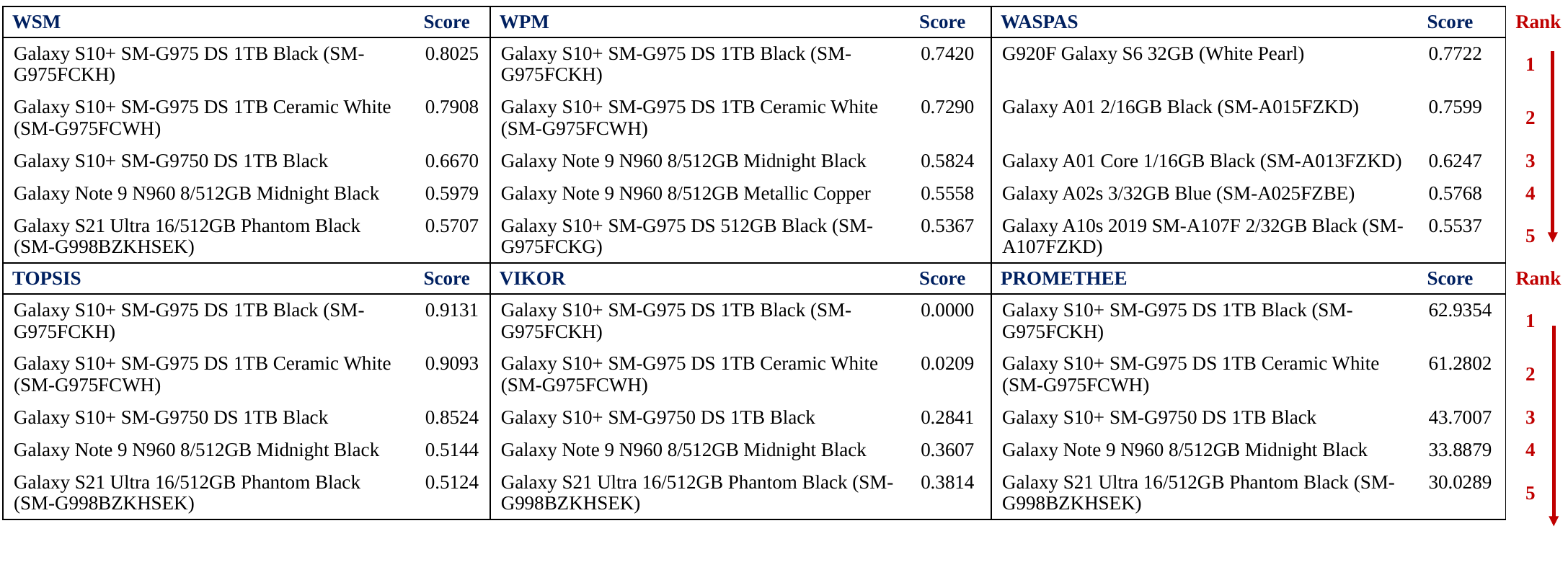

| WSM | Score | WPM | Score | WASPAS | Score | Rank |
| --- | --- | --- | --- | --- | --- | --- |
| Galaxy S10+ SM-G975 DS 1TB Black (SM-G975FCKH) | 0.8025 | Galaxy S10+ SM-G975 DS 1TB Black (SM-G975FCKH) | 0.7420 | G920F Galaxy S6 32GB (White Pearl) | 0.7722 | 1 |
| Galaxy S10+ SM-G975 DS 1TB Ceramic White (SM-G975FCWH) | 0.7908 | Galaxy S10+ SM-G975 DS 1TB Ceramic White (SM-G975FCWH) | 0.7290 | Galaxy A01 2/16GB Black (SM-A015FZKD) | 0.7599 | 2 |
| Galaxy S10+ SM-G9750 DS 1TB Black | 0.6670 | Galaxy Note 9 N960 8/512GB Midnight Black | 0.5824 | Galaxy A01 Core 1/16GB Black (SM-A013FZKD) | 0.6247 | 3 |
| Galaxy Note 9 N960 8/512GB Midnight Black | 0.5979 | Galaxy Note 9 N960 8/512GB Metallic Copper | 0.5558 | Galaxy A02s 3/32GB Blue (SM-A025FZBE) | 0.5768 | 4 |
| Galaxy S21 Ultra 16/512GB Phantom Black (SM-G998BZKHSEK) | 0.5707 | Galaxy S10+ SM-G975 DS 512GB Black (SM-G975FCKG) | 0.5367 | Galaxy A10s 2019 SM-A107F 2/32GB Black (SM-A107FZKD) | 0.5537 | 5 |
| TOPSIS | Score | VIKOR | Score | PROMETHEE | Score | Rank |
| Galaxy S10+ SM-G975 DS 1TB Black (SM-G975FCKH) | 0.9131 | Galaxy S10+ SM-G975 DS 1TB Black (SM-G975FCKH) | 0.0000 | Galaxy S10+ SM-G975 DS 1TB Black (SM-G975FCKH) | 62.9354 | 1 |
| Galaxy S10+ SM-G975 DS 1TB Ceramic White (SM-G975FCWH) | 0.9093 | Galaxy S10+ SM-G975 DS 1TB Ceramic White (SM-G975FCWH) | 0.0209 | Galaxy S10+ SM-G975 DS 1TB Ceramic White (SM-G975FCWH) | 61.2802 | 2 |
| Galaxy S10+ SM-G9750 DS 1TB Black | 0.8524 | Galaxy S10+ SM-G9750 DS 1TB Black | 0.2841 | Galaxy S10+ SM-G9750 DS 1TB Black | 43.7007 | 3 |
| Galaxy Note 9 N960 8/512GB Midnight Black | 0.5144 | Galaxy Note 9 N960 8/512GB Midnight Black | 0.3607 | Galaxy Note 9 N960 8/512GB Midnight Black | 33.8879 | 4 |
| Galaxy S21 Ultra 16/512GB Phantom Black (SM-G998BZKHSEK) | 0.5124 | Galaxy S21 Ultra 16/512GB Phantom Black (SM-G998BZKHSEK) | 0.3814 | Galaxy S21 Ultra 16/512GB Phantom Black (SM-G998BZKHSEK) | 30.0289 | 5 |